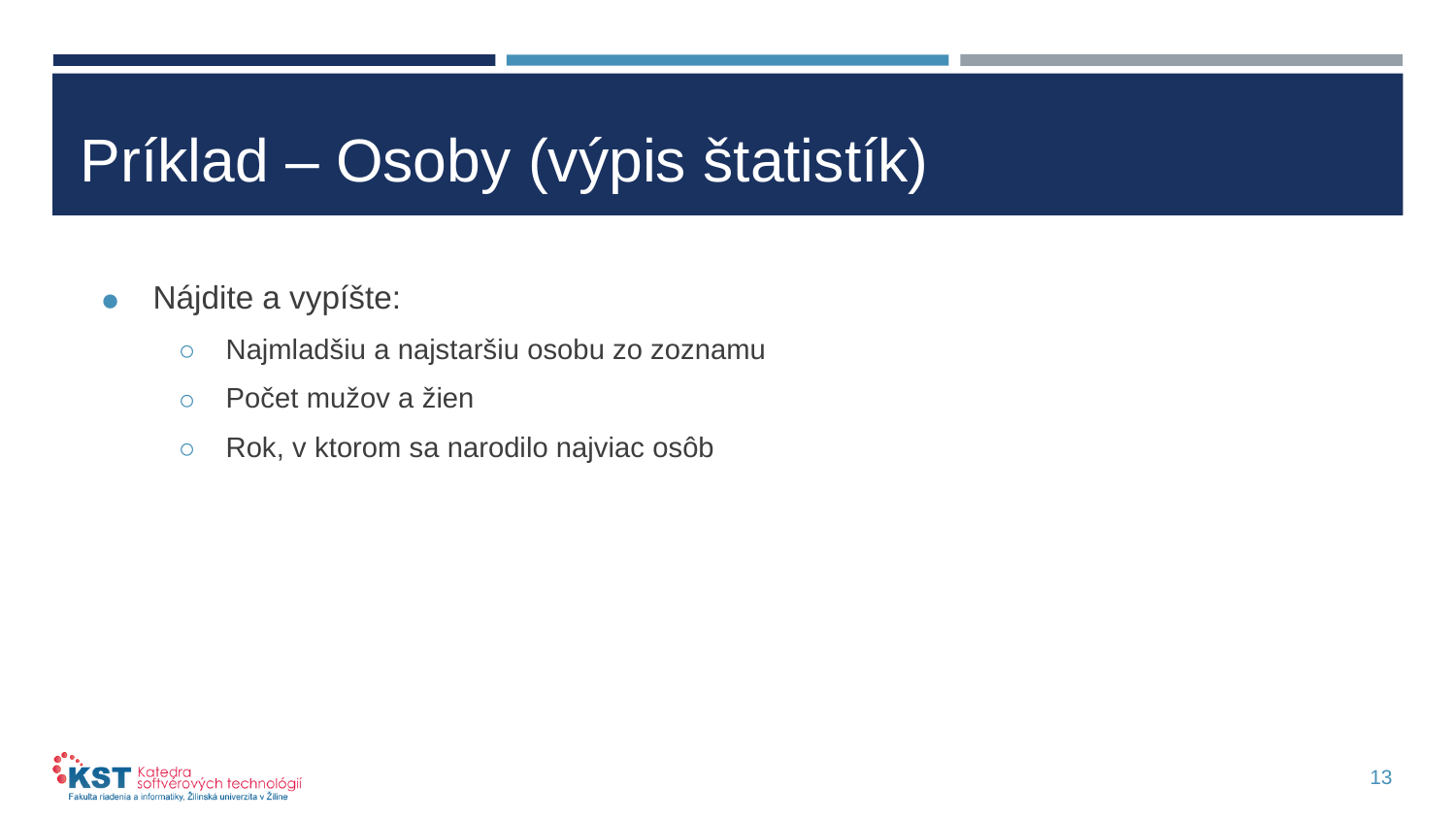

# Príklad – Osoby (výpis štatistík)
Nájdite a vypíšte:
Najmladšiu a najstaršiu osobu zo zoznamu
Počet mužov a žien
Rok, v ktorom sa narodilo najviac osôb
13